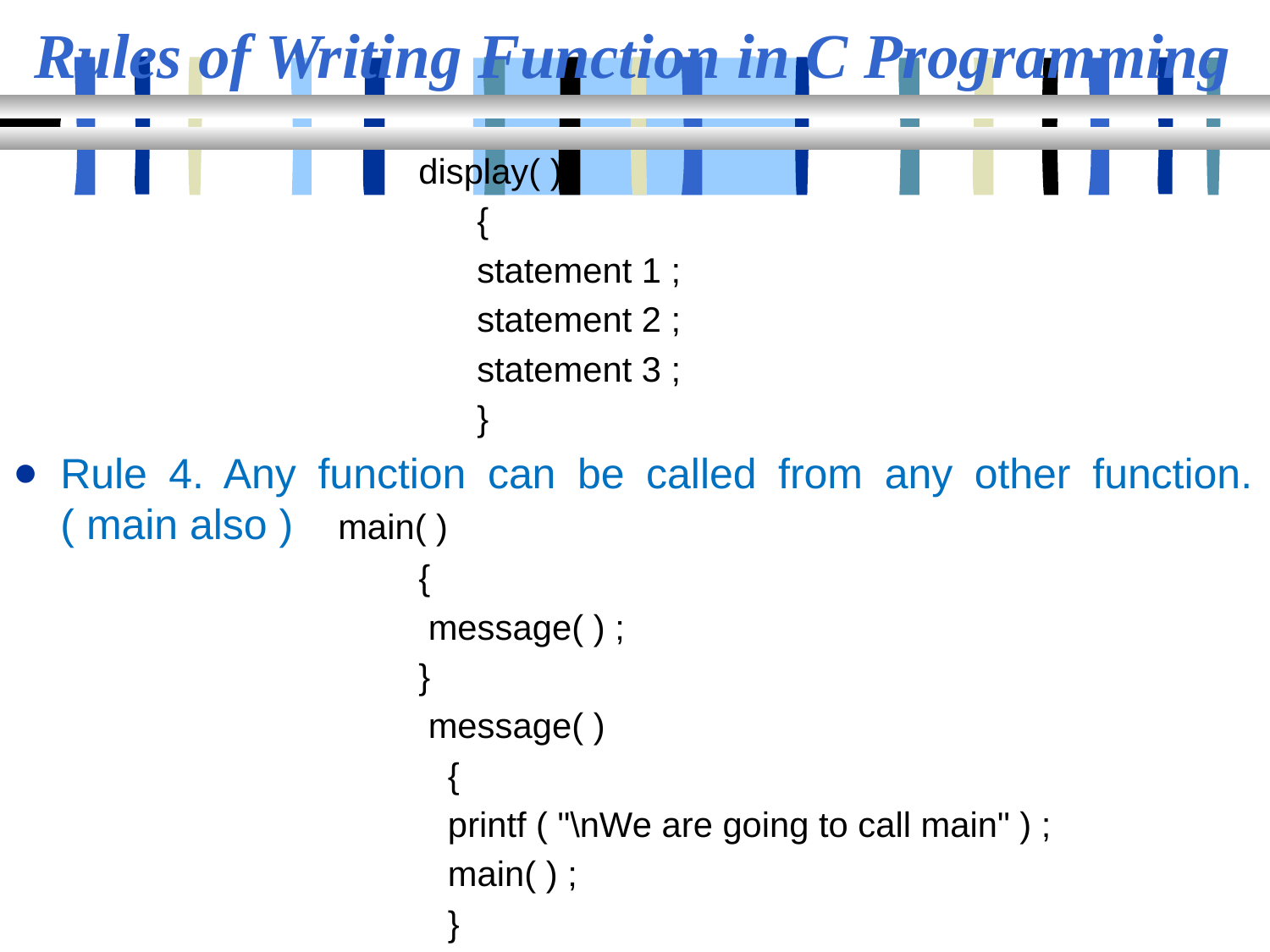

# Rules of Writing Function in C Programming
display( )
      {
      statement 1 ;
      statement 2 ;
      statement 3 ;
      }
Rule 4. Any function can be called from any other function.( main also )	  main( )
{
 message( ) ;
}
 message( )
   {
   printf ( "\nWe are going to call main" ) ;
   main( ) ;
   }